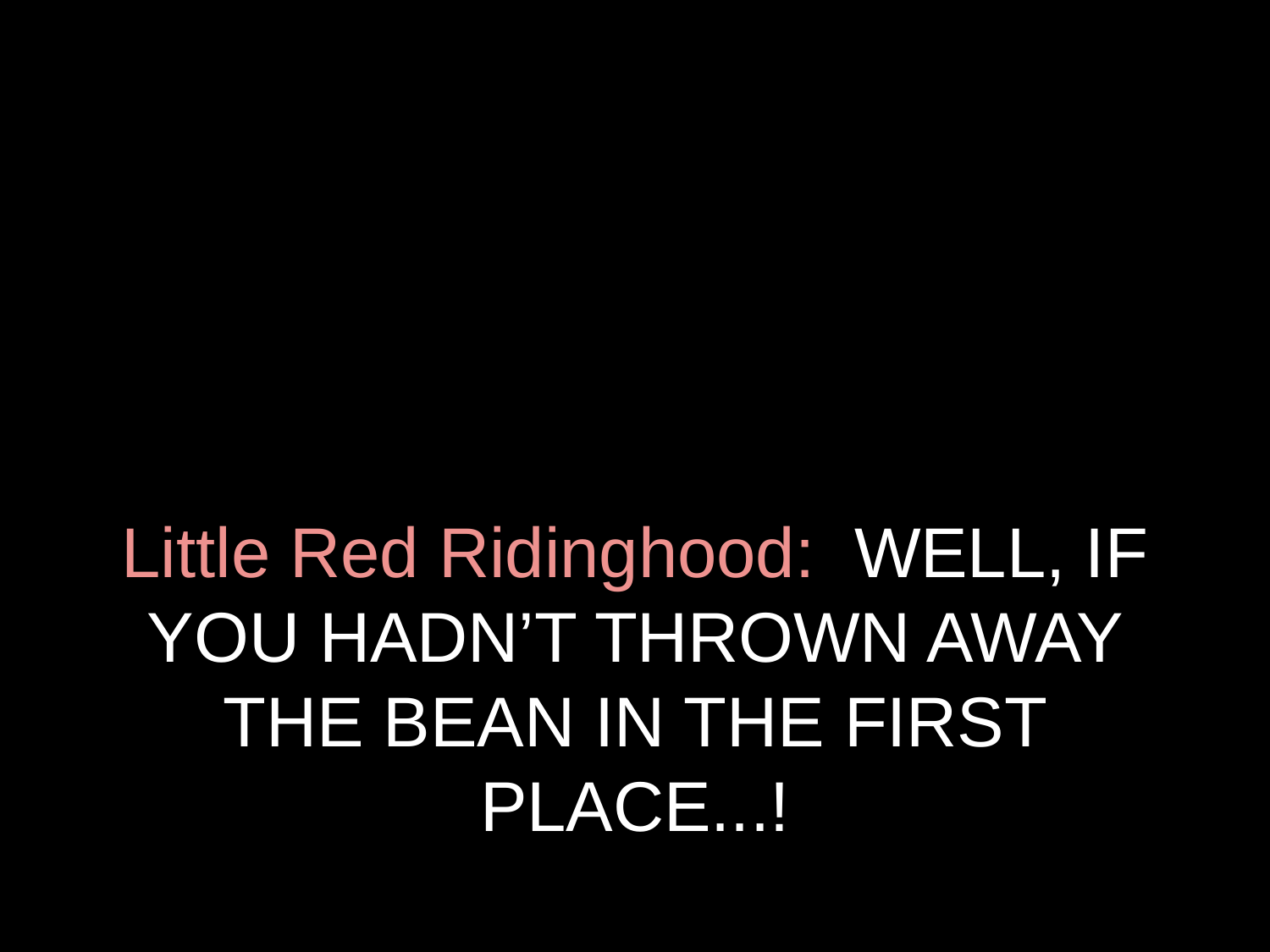

# Little Red Ridinghood:  WELL, IF YOU HADN’T THROWN AWAY THE BEAN IN THE FIRST PLACE...!